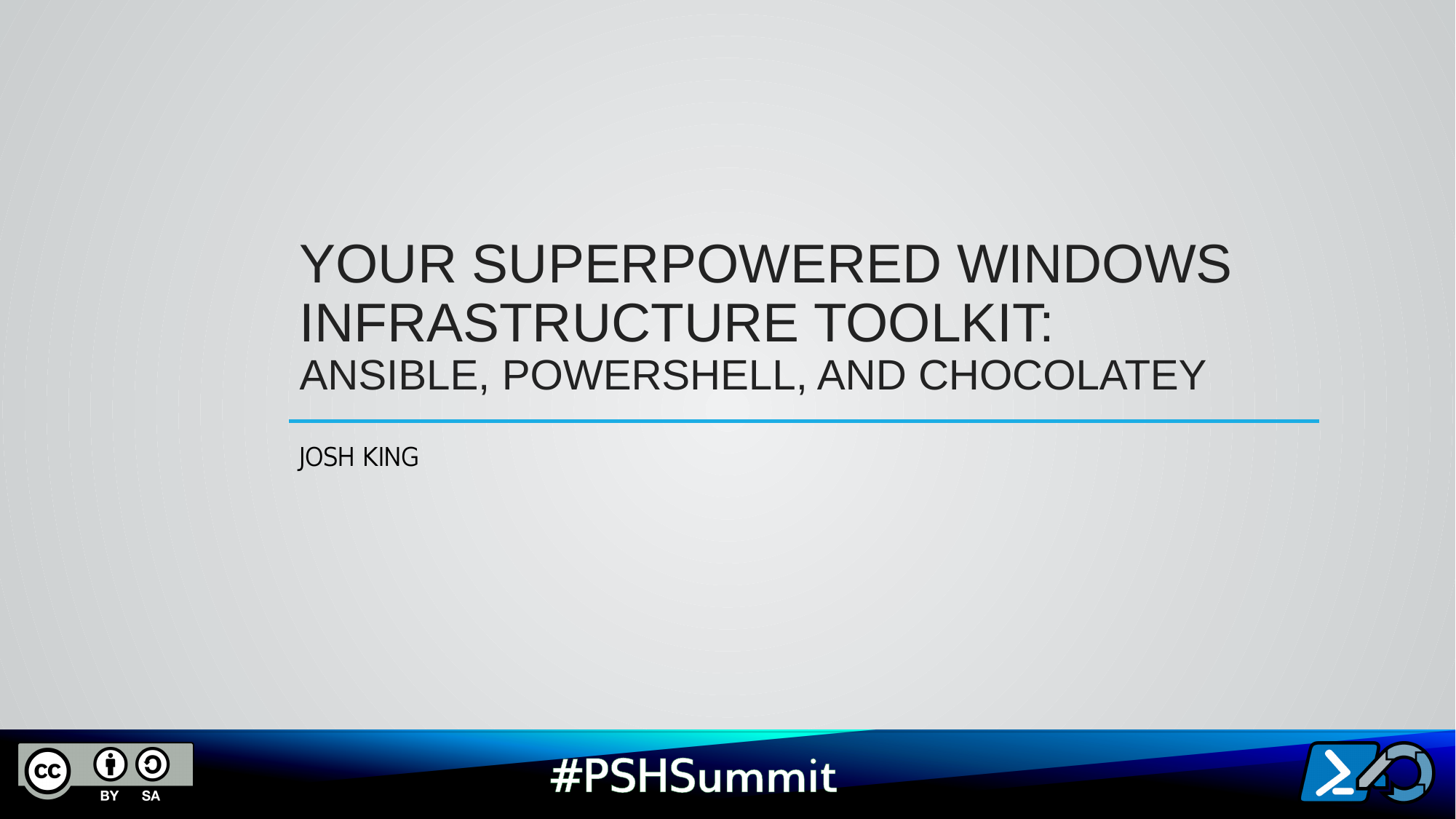

# Your Superpowered Windows Infrastructure Toolkit: Ansible, PowerShell, and Chocolatey
Josh King